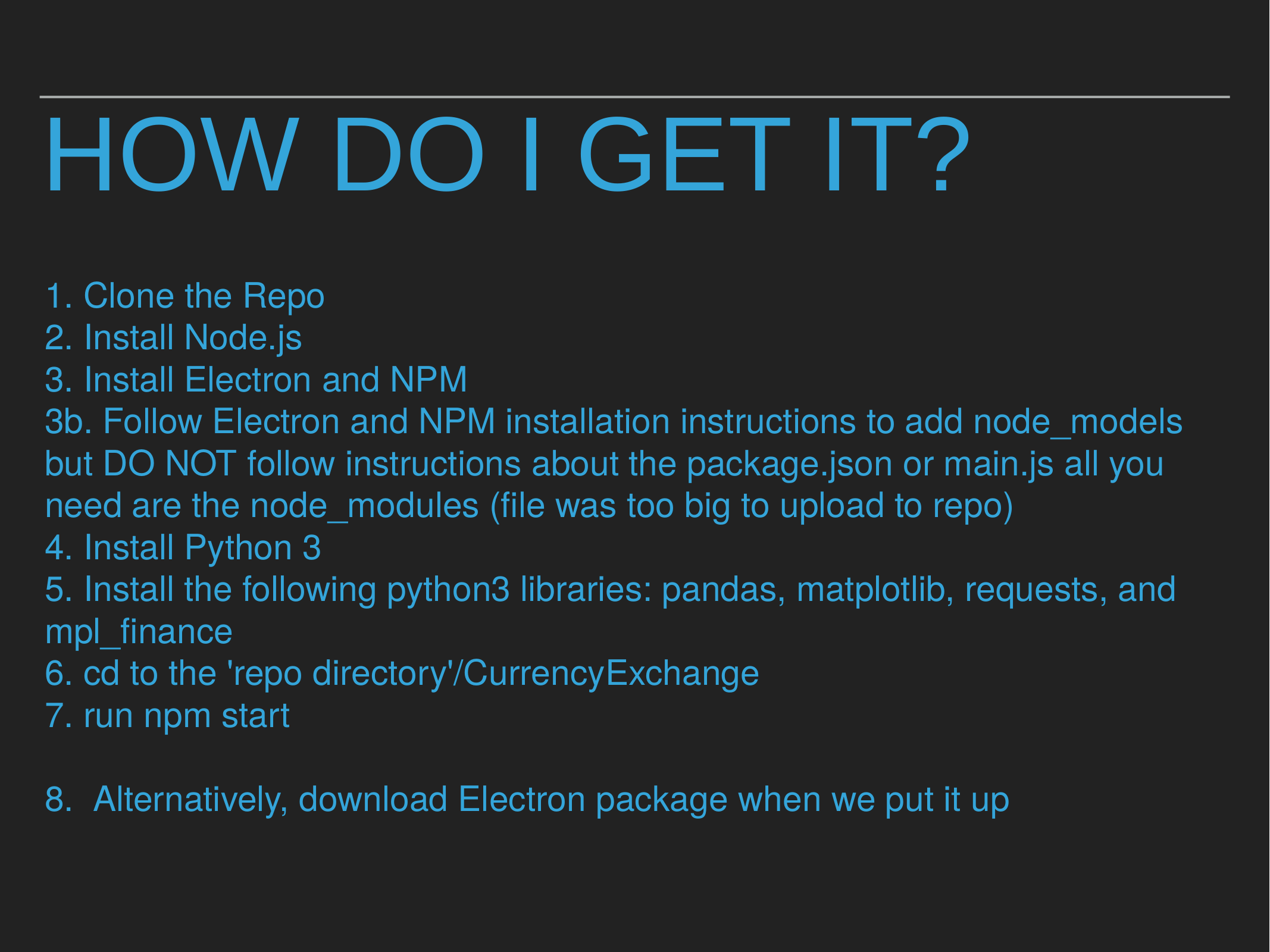

# how do i get it?
1. Clone the Repo
2. Install Node.js
3. Install Electron and NPM
3b. Follow Electron and NPM installation instructions to add node_models but DO NOT follow instructions about the package.json or main.js all you need are the node_modules (file was too big to upload to repo)
4. Install Python 3
5. Install the following python3 libraries: pandas, matplotlib, requests, and mpl_finance
6. cd to the 'repo directory'/CurrencyExchange
7. run npm start

8.  Alternatively, download Electron package when we put it up